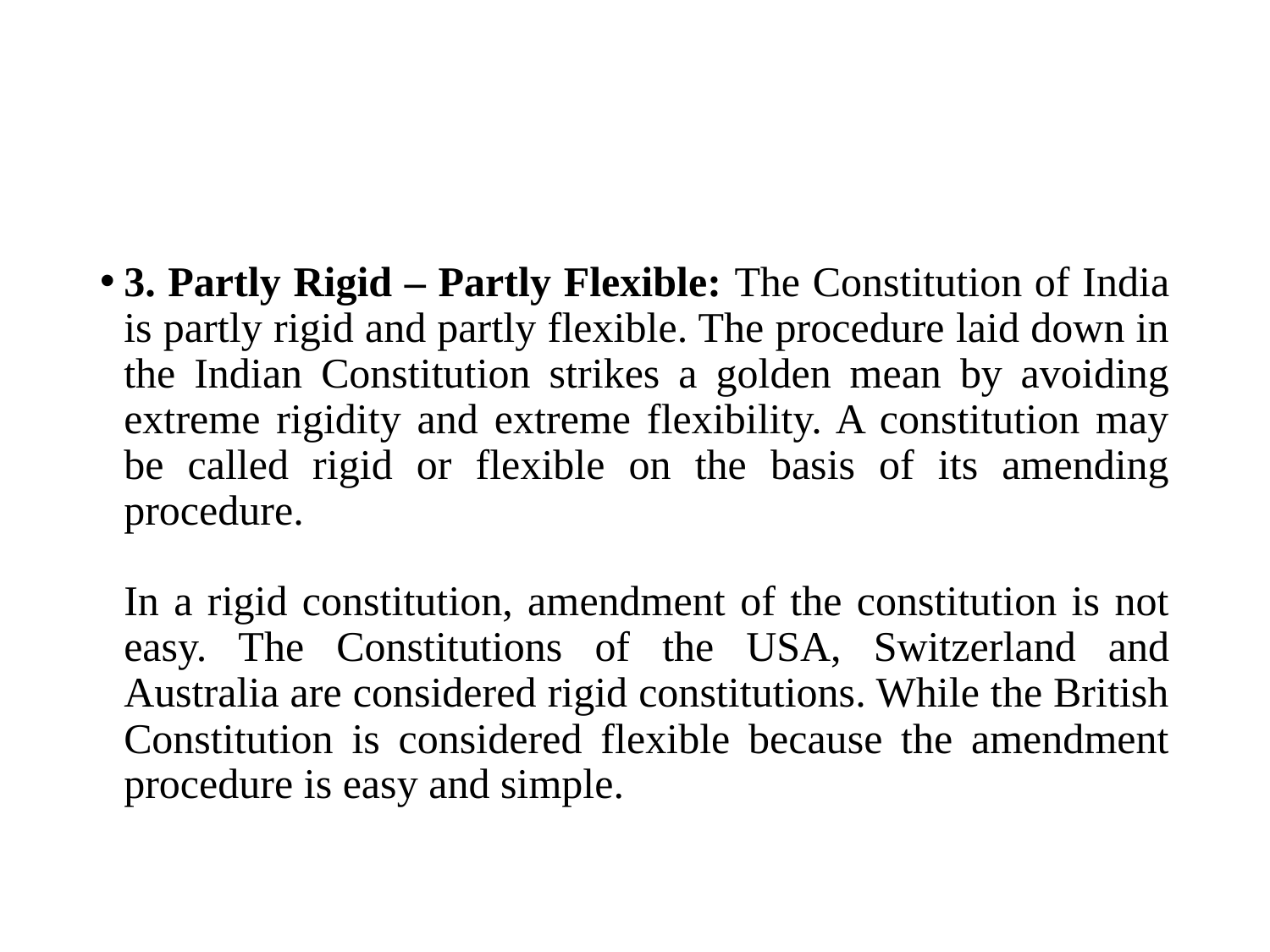

3. Partly Rigid – Partly Flexible: The Constitution of India is partly rigid and partly flexible. The procedure laid down in the Indian Constitution strikes a golden mean by avoiding extreme rigidity and extreme flexibility. A constitution may be called rigid or flexible on the basis of its amending procedure.
In a rigid constitution, amendment of the constitution is not easy. The Constitutions of the USA, Switzerland and Australia are considered rigid constitutions. While the British Constitution is considered flexible because the amendment procedure is easy and simple.